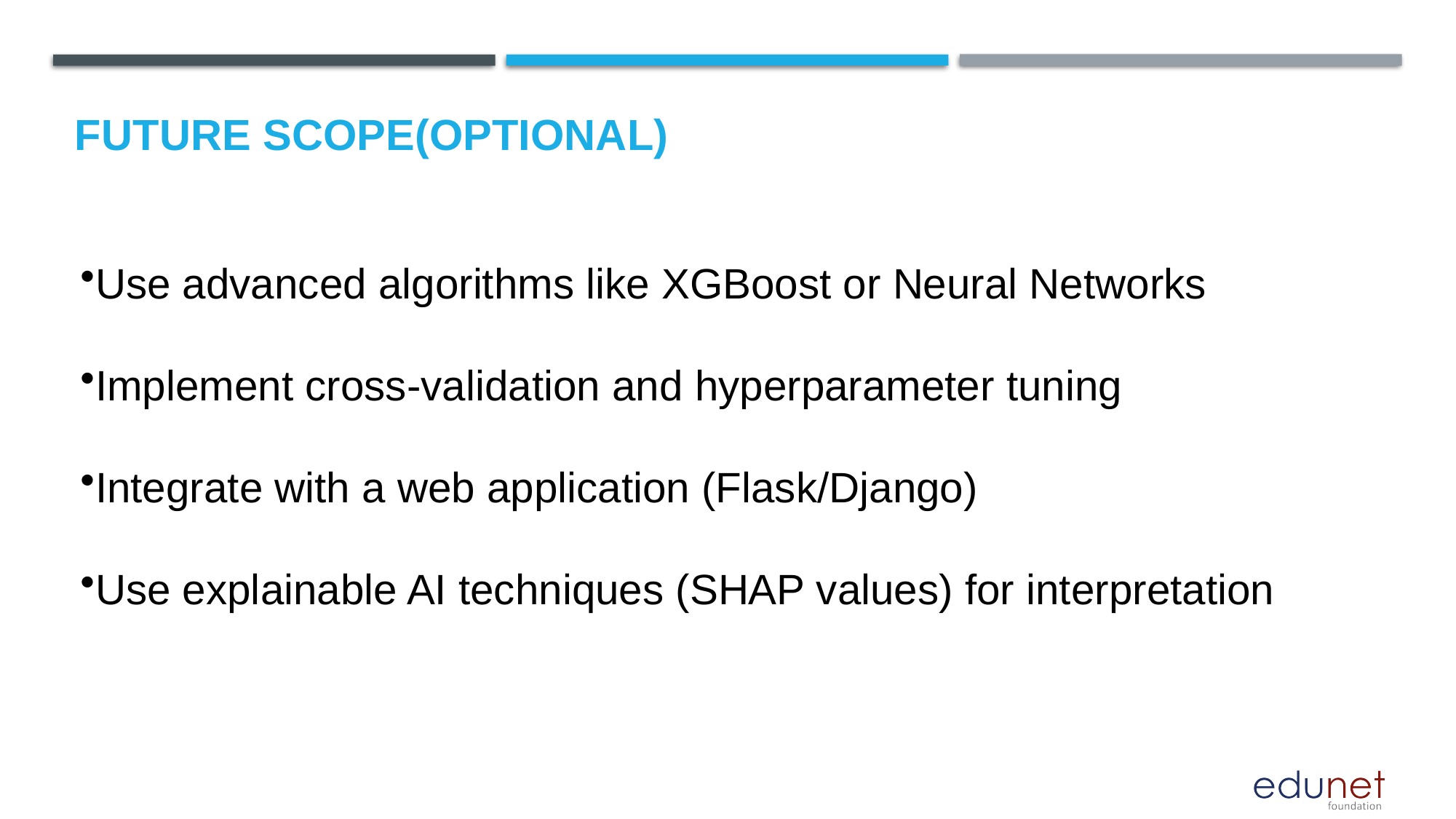

Future scope(Optional)
Use advanced algorithms like XGBoost or Neural Networks

Implement cross-validation and hyperparameter tuning

Integrate with a web application (Flask/Django)

Use explainable AI techniques (SHAP values) for interpretation